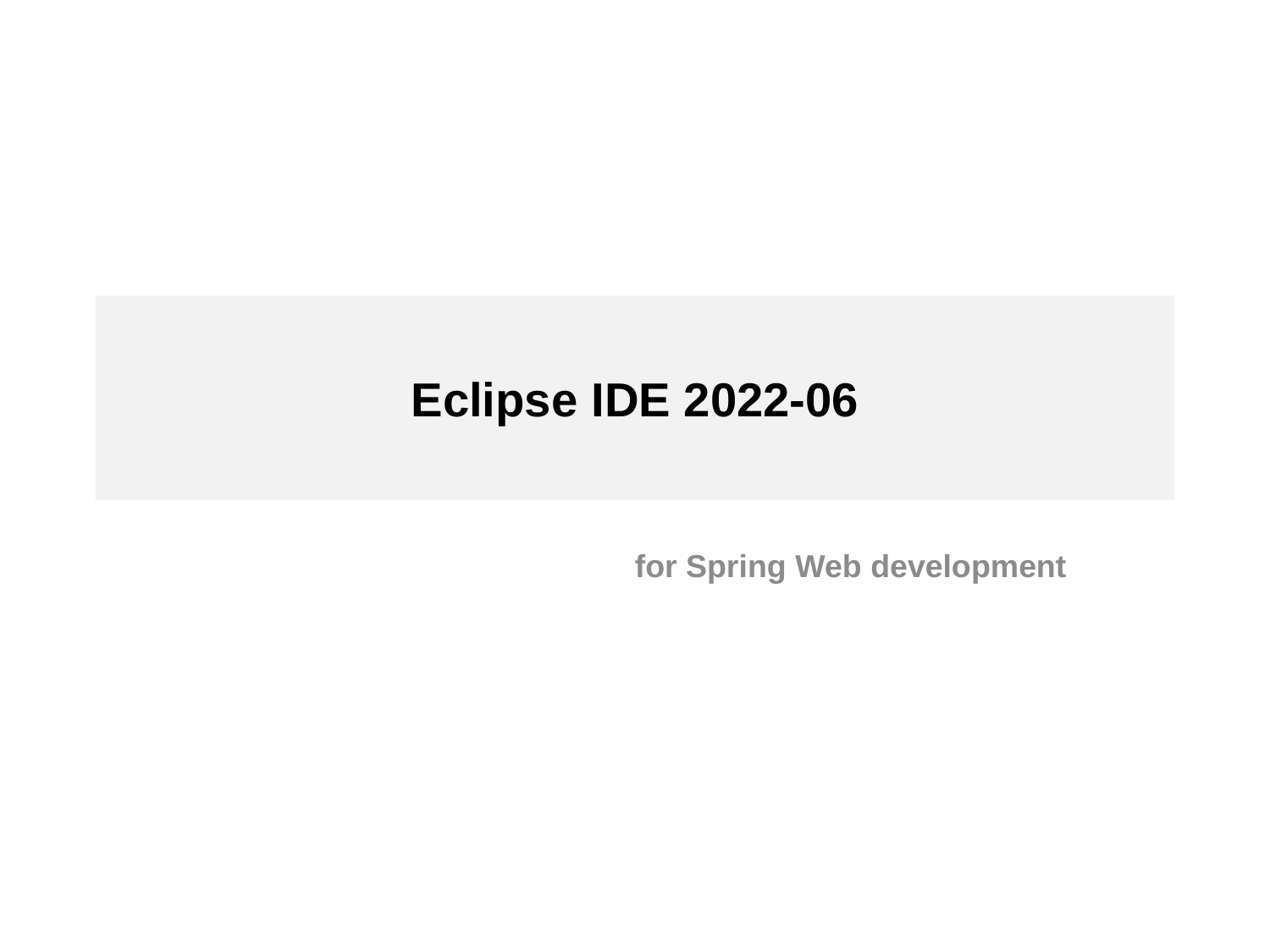

# Eclipse IDE 2022-06
for Spring Web development